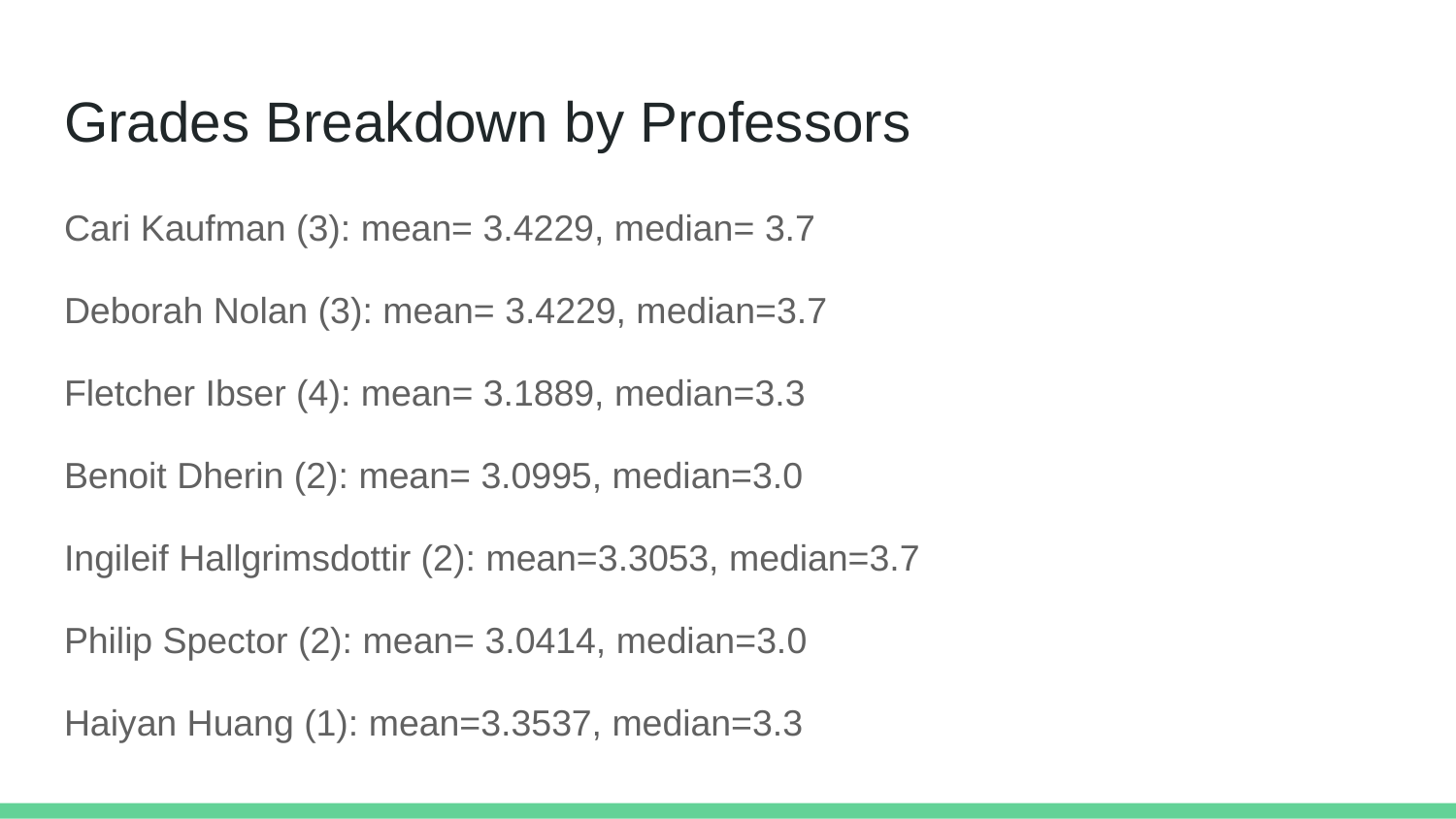

# Grades Breakdown by Professors
Cari Kaufman (3): mean= 3.4229, median= 3.7
Deborah Nolan (3): mean= 3.4229, median=3.7
Fletcher Ibser (4): mean= 3.1889, median=3.3
Benoit Dherin (2): mean= 3.0995, median=3.0
Ingileif Hallgrimsdottir (2): mean=3.3053, median=3.7
Philip Spector (2): mean= 3.0414, median=3.0
Haiyan Huang (1): mean=3.3537, median=3.3